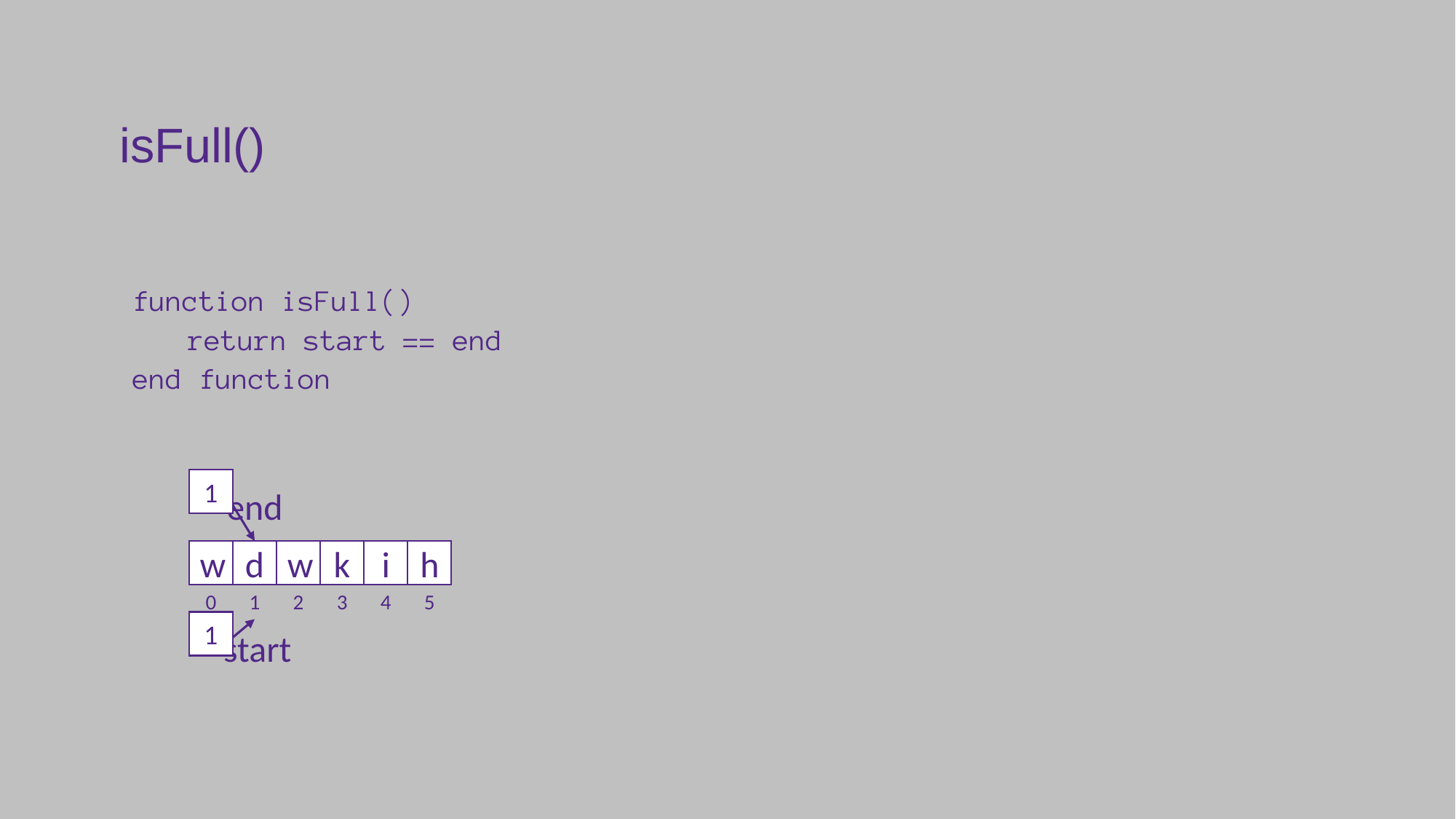

isFull()
function isFull()
	return start == end
end function
h
i
k
w
d
w
1
end
5
4
3
2
1
0
1
start